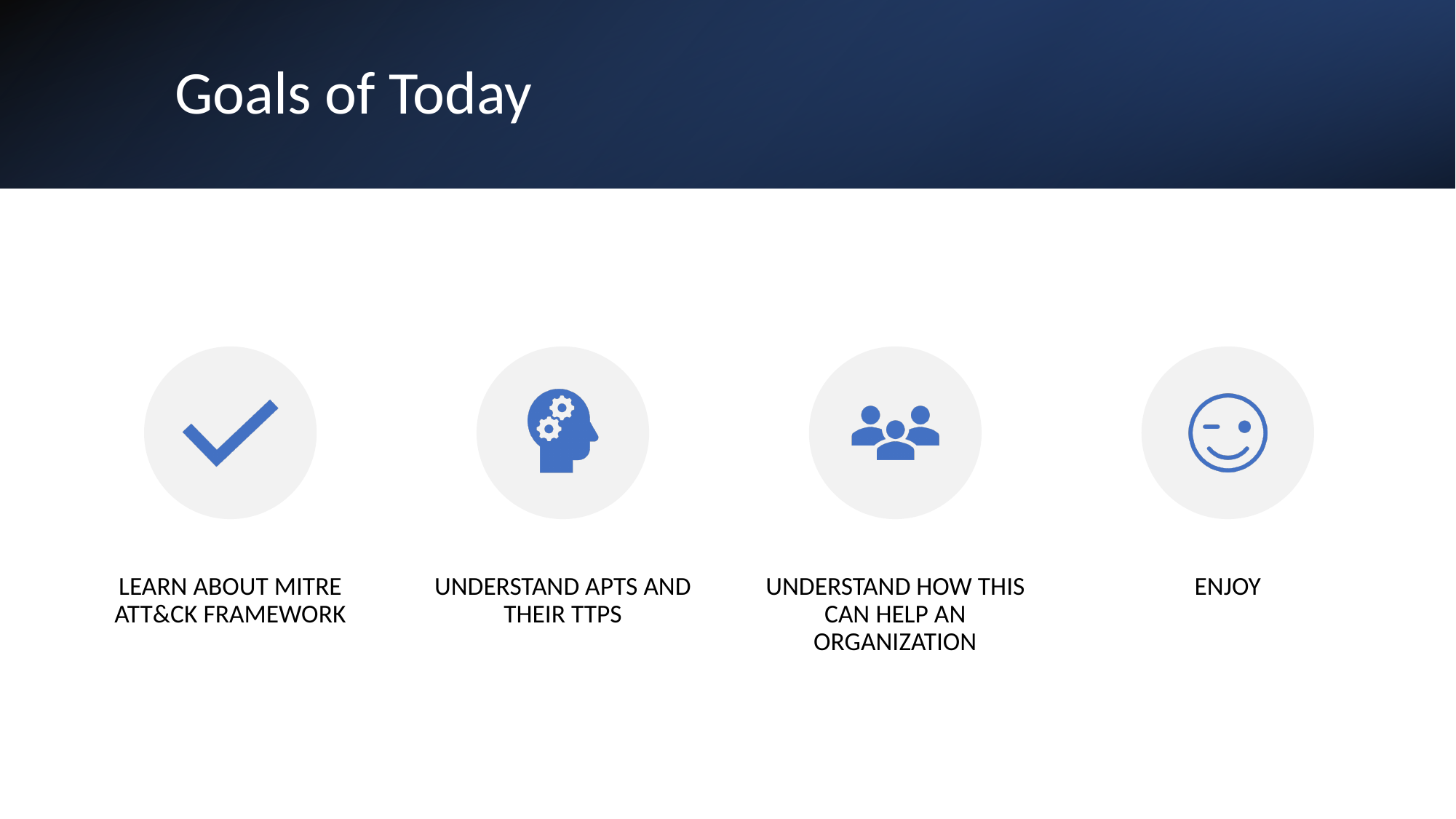

# Goals of Today
Learn about MITRE ATT&CK Framework
Understand APTs and their TTPs
Understand how this can help an organization
Enjoy